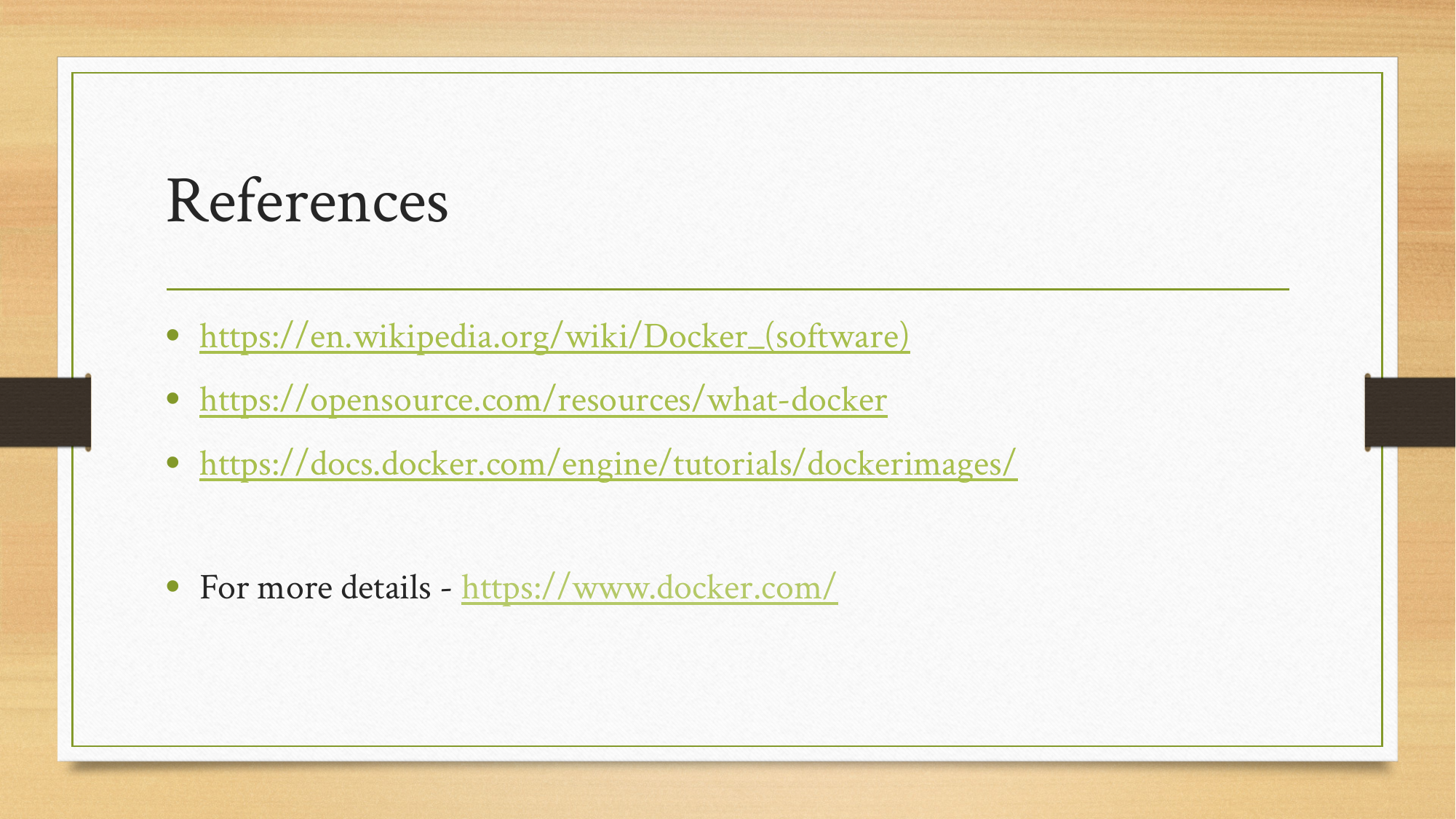

# References
https://en.wikipedia.org/wiki/Docker_(software)
https://opensource.com/resources/what-docker
https://docs.docker.com/engine/tutorials/dockerimages/

For more details - https://www.docker.com/